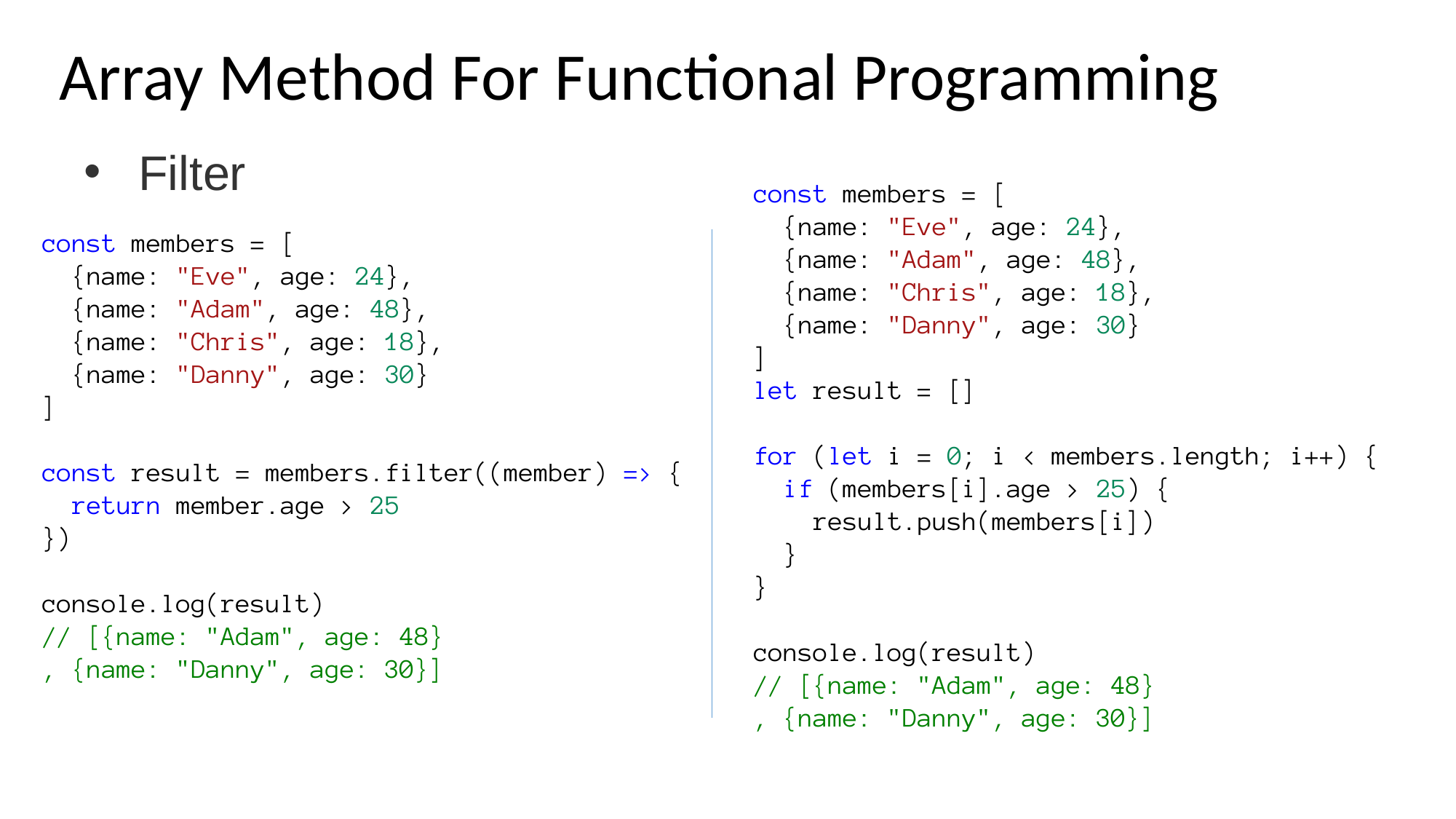

# Array Method For Functional Programming
Filter
const members = [
  {name: "Eve", age: 24},
  {name: "Adam", age: 48},
  {name: "Chris", age: 18},
  {name: "Danny", age: 30}
]
let result = []

for (let i = 0; i < members.length; i++) {
  if (members[i].age > 25) {
    result.push(members[i])
  }
}

console.log(result)
// [{name: "Adam", age: 48}
, {name: "Danny", age: 30}]
const members = [
  {name: "Eve", age: 24},
  {name: "Adam", age: 48},
  {name: "Chris", age: 18},
  {name: "Danny", age: 30}
]

const result = members.filter((member) => {
  return member.age > 25
})

console.log(result)
// [{name: "Adam", age: 48}
, {name: "Danny", age: 30}]